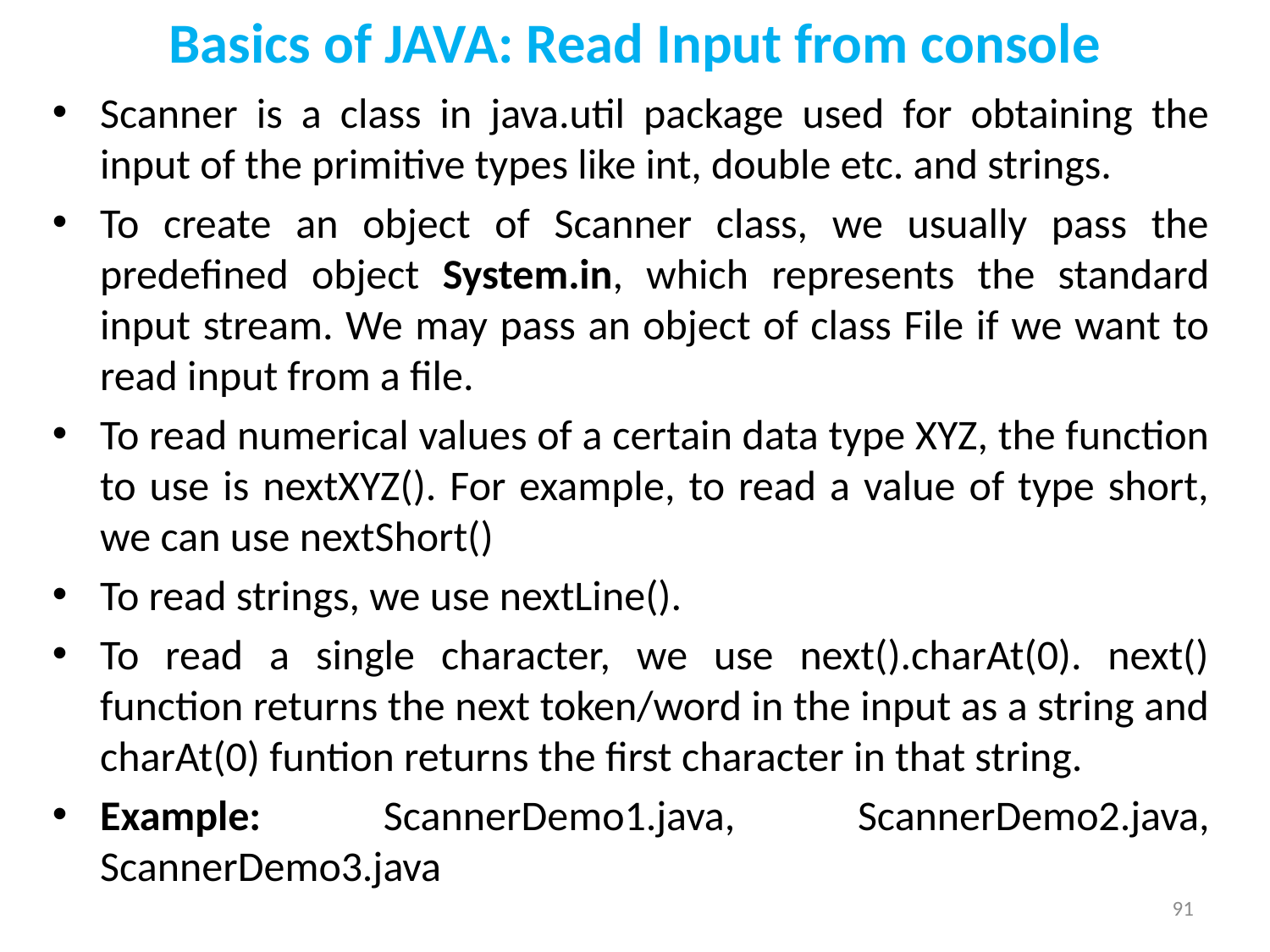

# Basics of JAVA: Read Input from console
Scanner is a class in java.util package used for obtaining the input of the primitive types like int, double etc. and strings.
To create an object of Scanner class, we usually pass the predefined object System.in, which represents the standard input stream. We may pass an object of class File if we want to read input from a file.
To read numerical values of a certain data type XYZ, the function to use is nextXYZ(). For example, to read a value of type short, we can use nextShort()
To read strings, we use nextLine().
To read a single character, we use next().charAt(0). next() function returns the next token/word in the input as a string and charAt(0) funtion returns the first character in that string.
Example: ScannerDemo1.java, ScannerDemo2.java, ScannerDemo3.java

91